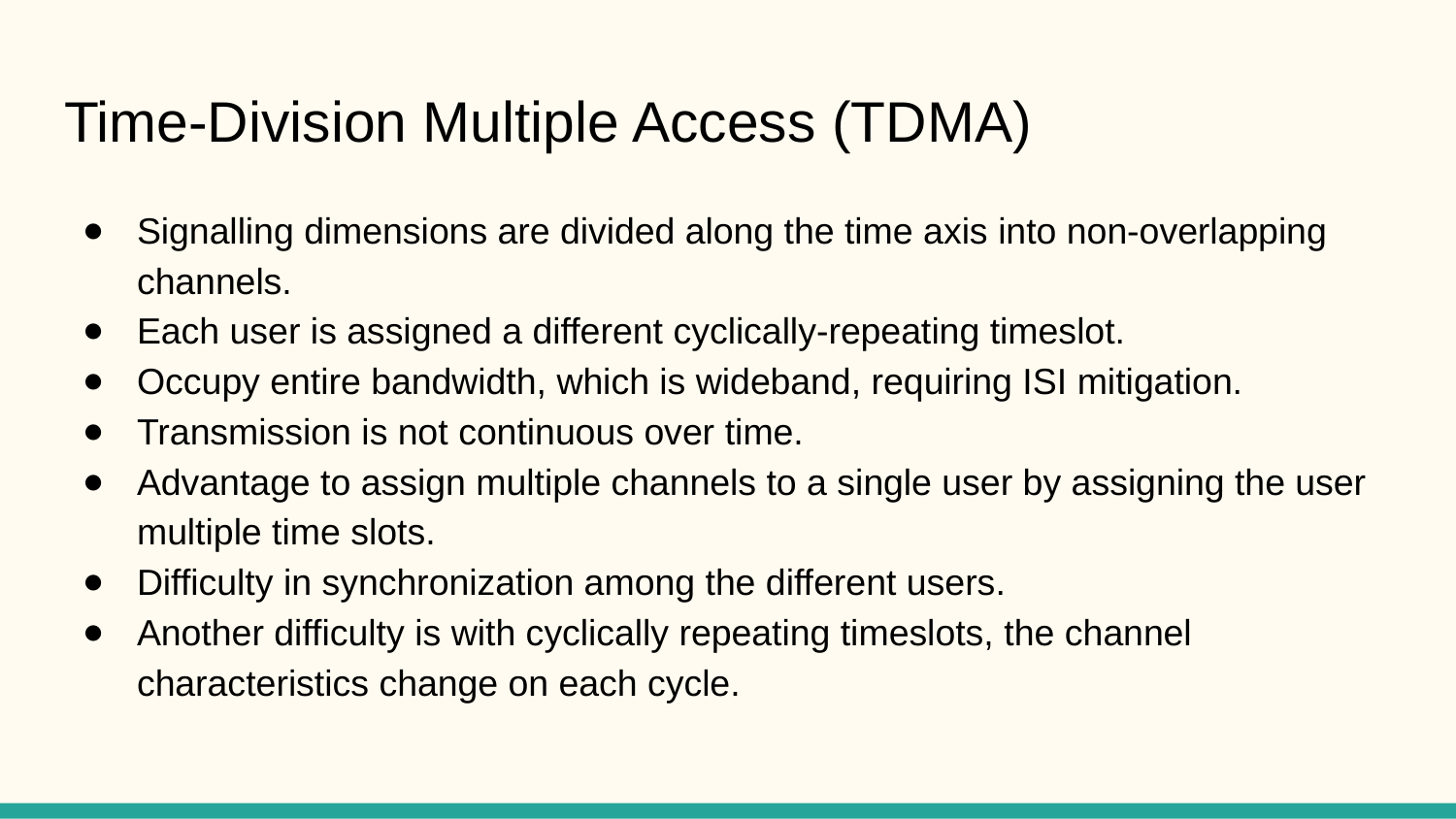

# Time-Division Multiple Access (TDMA)

Signalling dimensions are divided along the time axis into non-overlapping channels.
Each user is assigned a different cyclically-repeating timeslot.
Occupy entire bandwidth, which is wideband, requiring ISI mitigation.
Transmission is not continuous over time.
Advantage to assign multiple channels to a single user by assigning the user multiple time slots.
Difficulty in synchronization among the different users.
Another difficulty is with cyclically repeating timeslots, the channel characteristics change on each cycle.